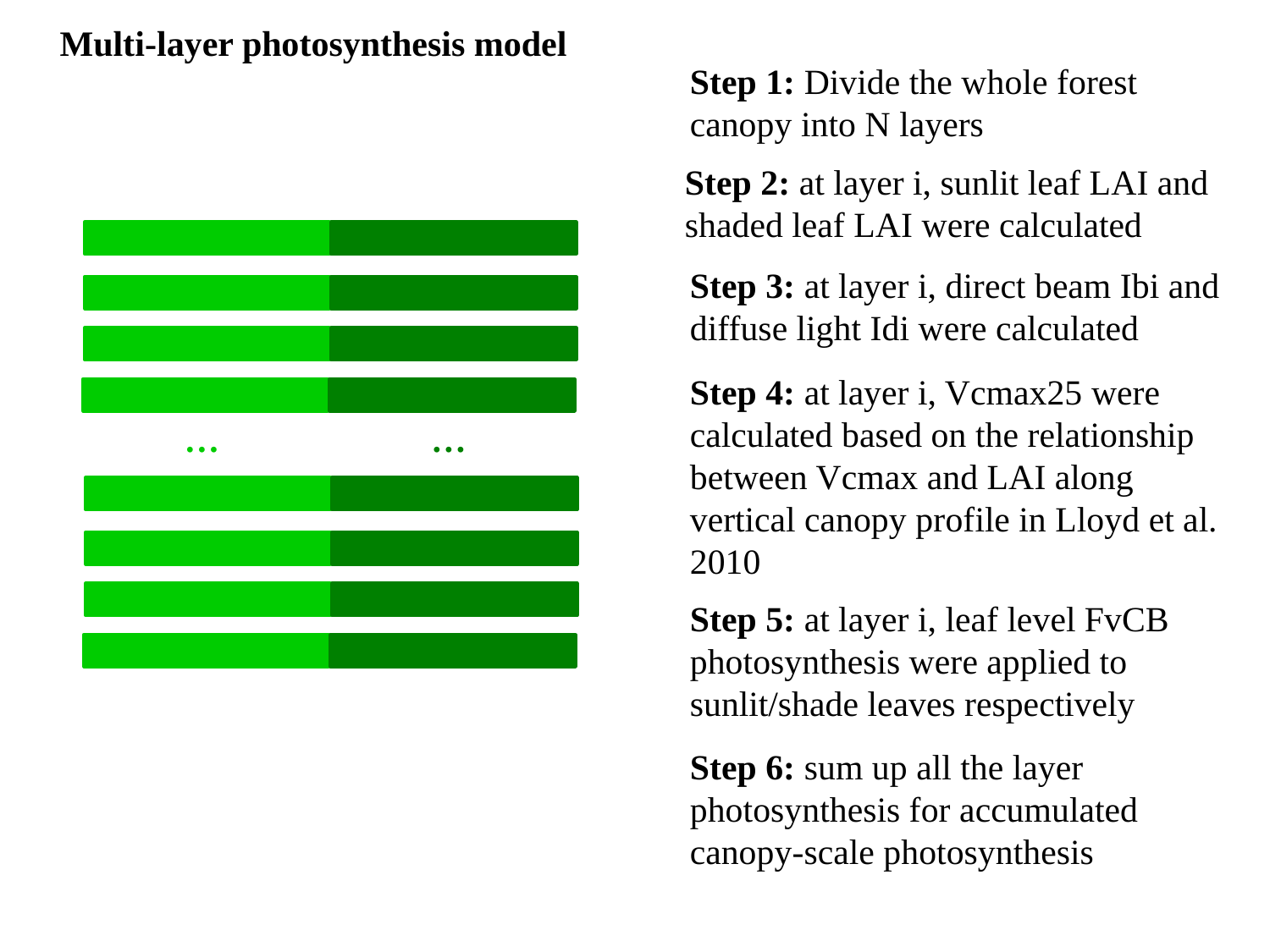

Multi-layer photosynthesis model
Step 1: Divide the whole forest canopy into N layers
Step 2: at layer i, sunlit leaf LAI and shaded leaf LAI were calculated

Step 3: at layer i, direct beam Ibi and diffuse light Idi were calculated

Step 4: at layer i, Vcmax25 were calculated based on the relationship between Vcmax and LAI along vertical canopy profile in Lloyd et al. 2010

…
…

Step 5: at layer i, leaf level FvCB photosynthesis were applied to sunlit/shade leaves respectively

Step 6: sum up all the layer photosynthesis for accumulated canopy-scale photosynthesis